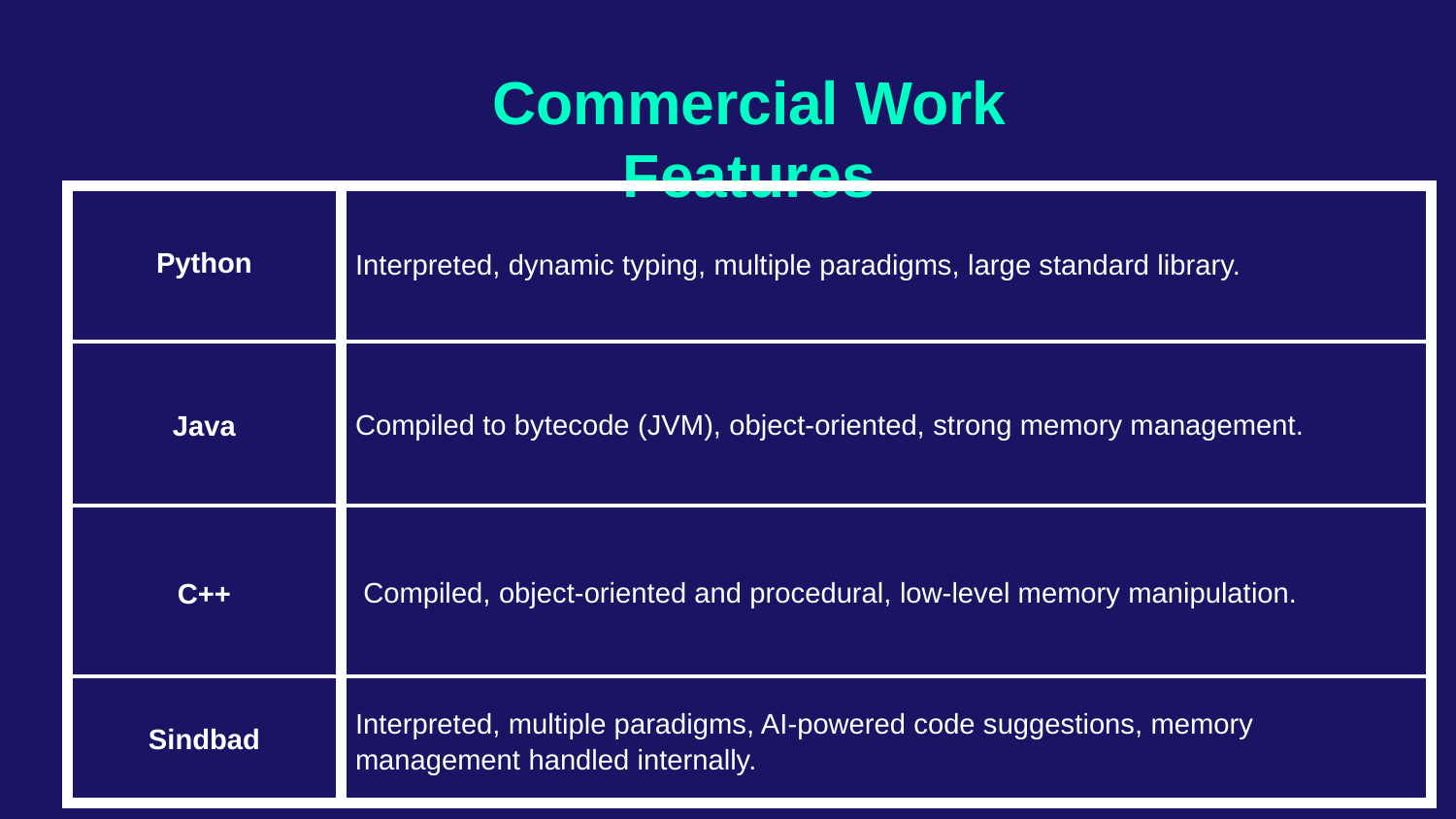

# Commercial Work Features
| Python | Interpreted, dynamic typing, multiple paradigms, large standard library. |
| --- | --- |
| Java | Compiled to bytecode (JVM), object-oriented, strong memory management. |
| C++ | Compiled, object-oriented and procedural, low-level memory manipulation. |
| Sindbad | Interpreted, multiple paradigms, AI-powered code suggestions, memory management handled internally. |